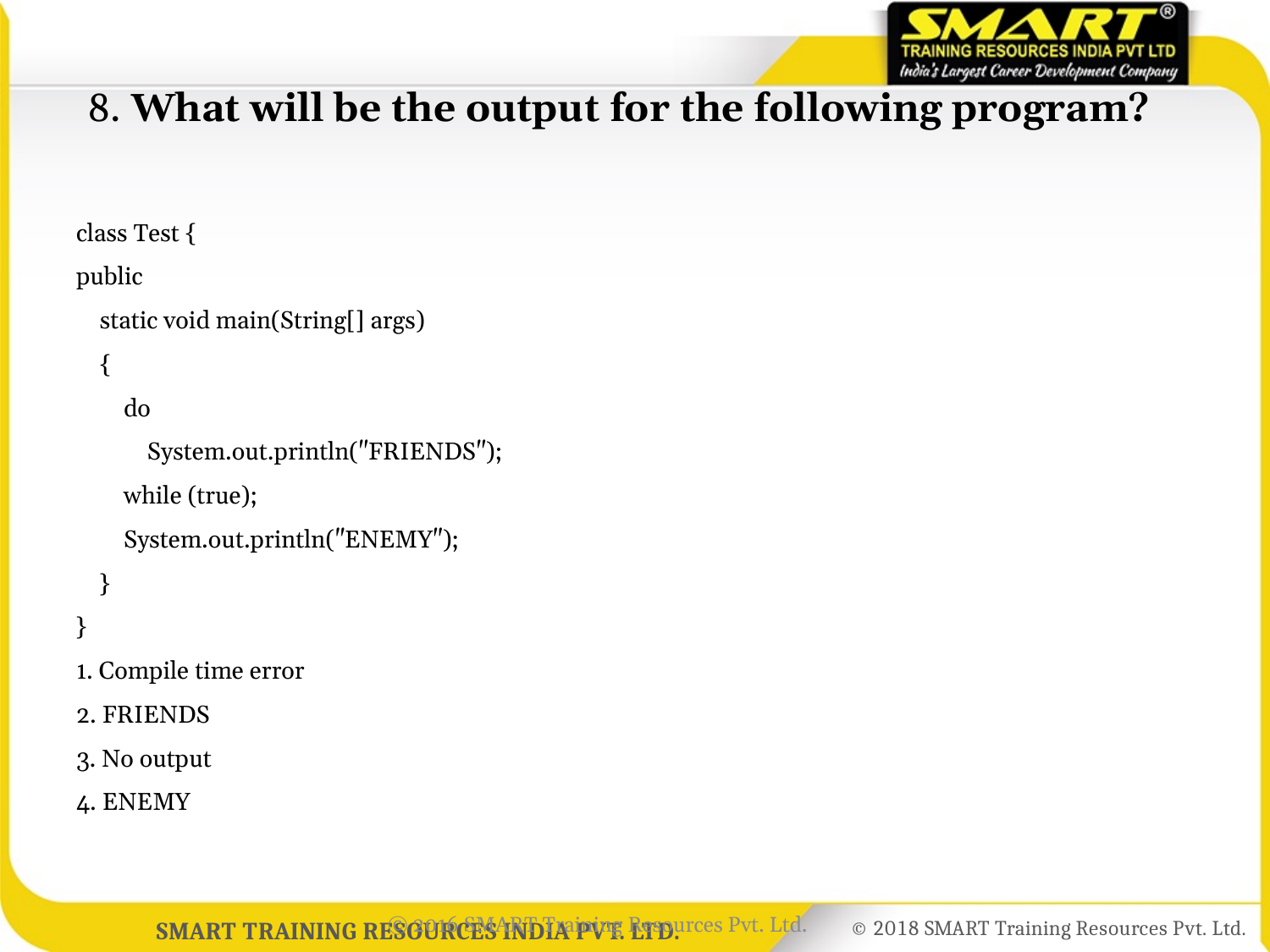

# 8. What will be the output for the following program?
class Test {
public
    static void main(String[] args)
    {
        do
            System.out.println("FRIENDS");
        while (true);
        System.out.println("ENEMY");
    }
}
1. Compile time error
2. FRIENDS
3. No output
4. ENEMY

© 2016 SMART Training Resources Pvt. Ltd.